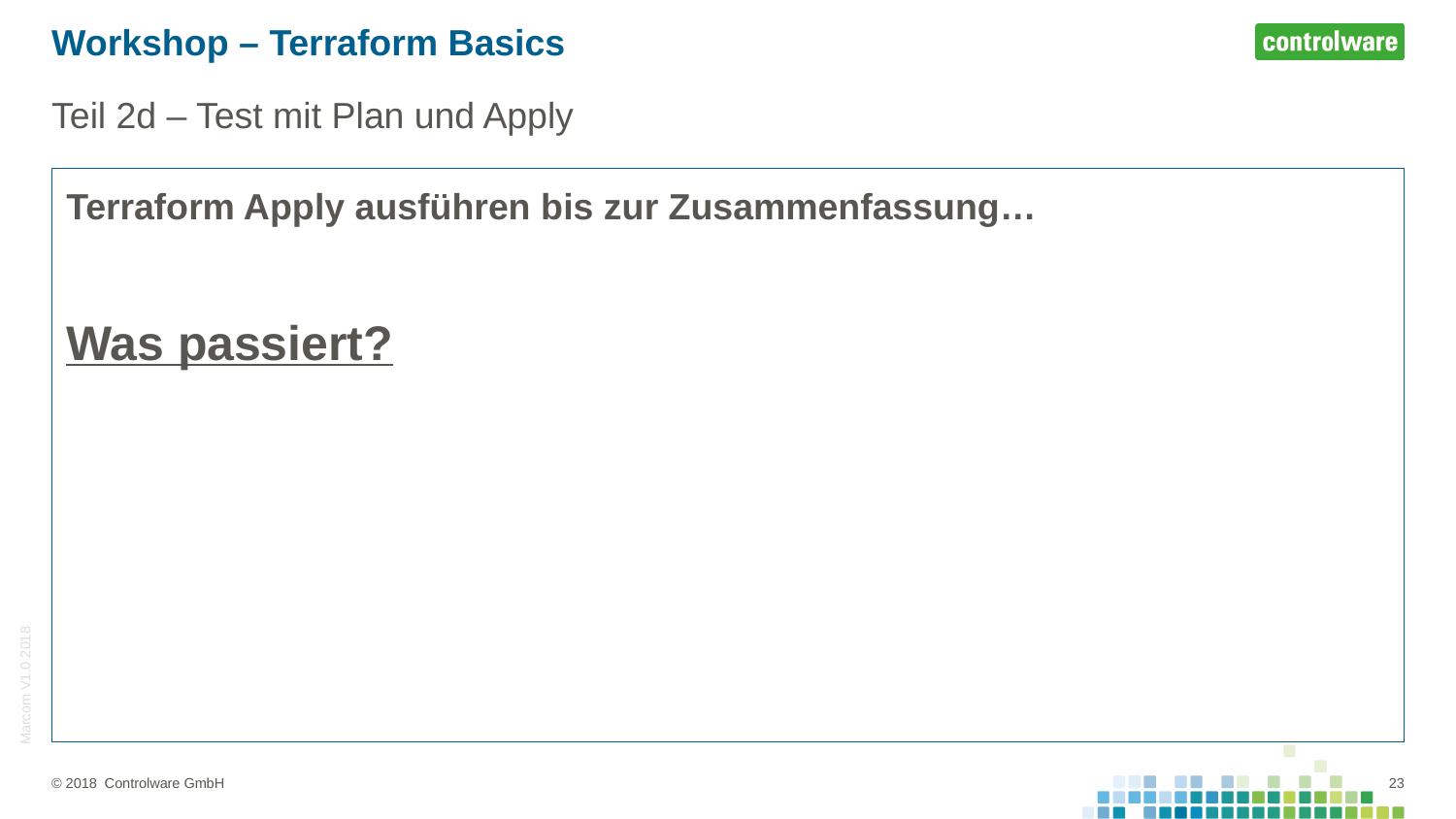

# Workshop – Terraform Basics
Teil 2d – Test mit Plan und Apply

Terraform Apply ausführen bis zur Zusammenfassung…

Was passiert?